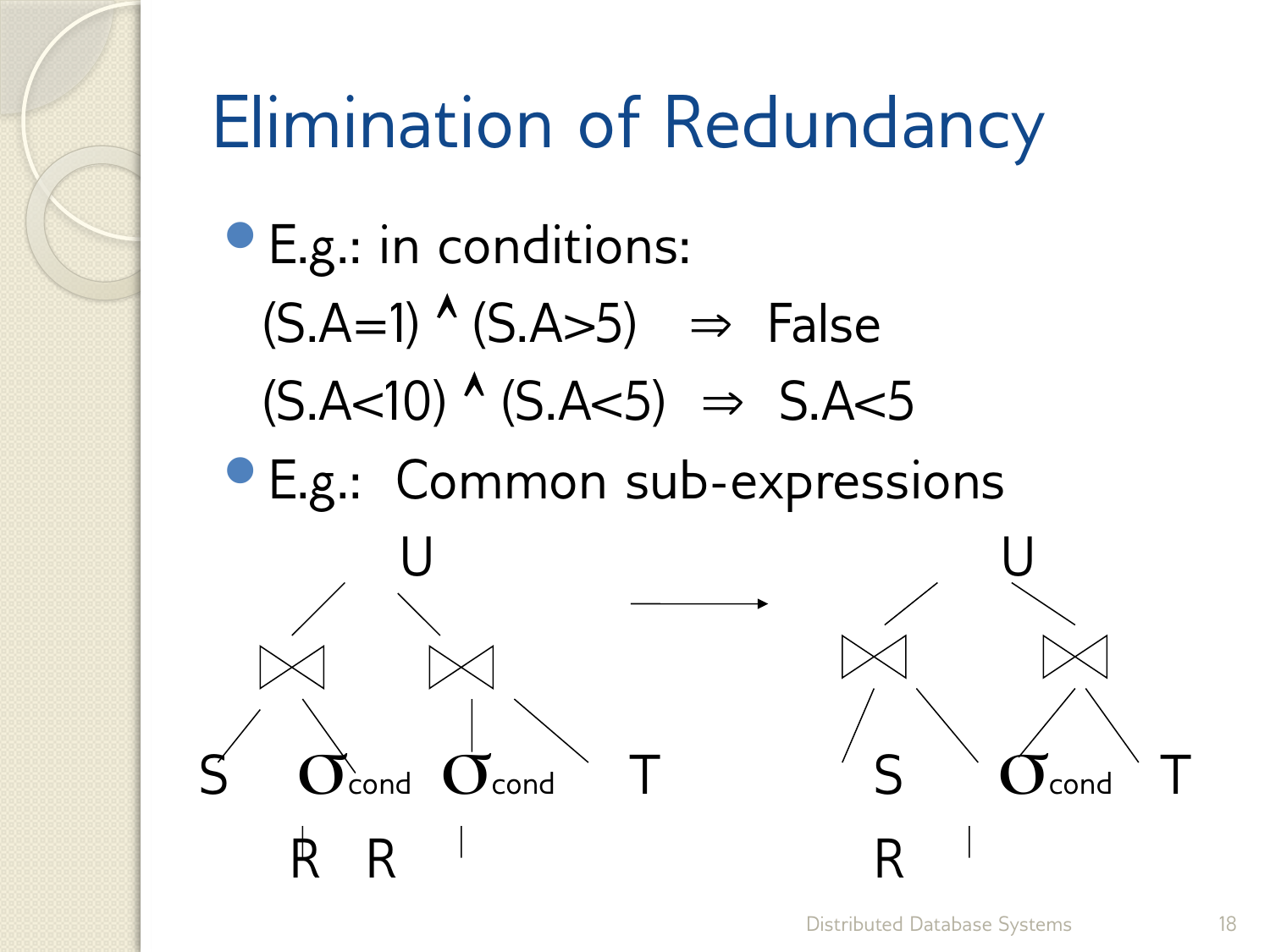

# Elimination of Redundancy
E.g.: in conditions:
	(S.A=1) ∧ (S.A>5)   ⇒  False
	(S.A<10) ∧ (S.A<5)  ⇒  S.A<5
E.g.:  Common sub-expressions

		  U					U

S    σcond   σcond 	 T	   	S      σcond     T
	   R	R				R

Distributed Database Systems
18